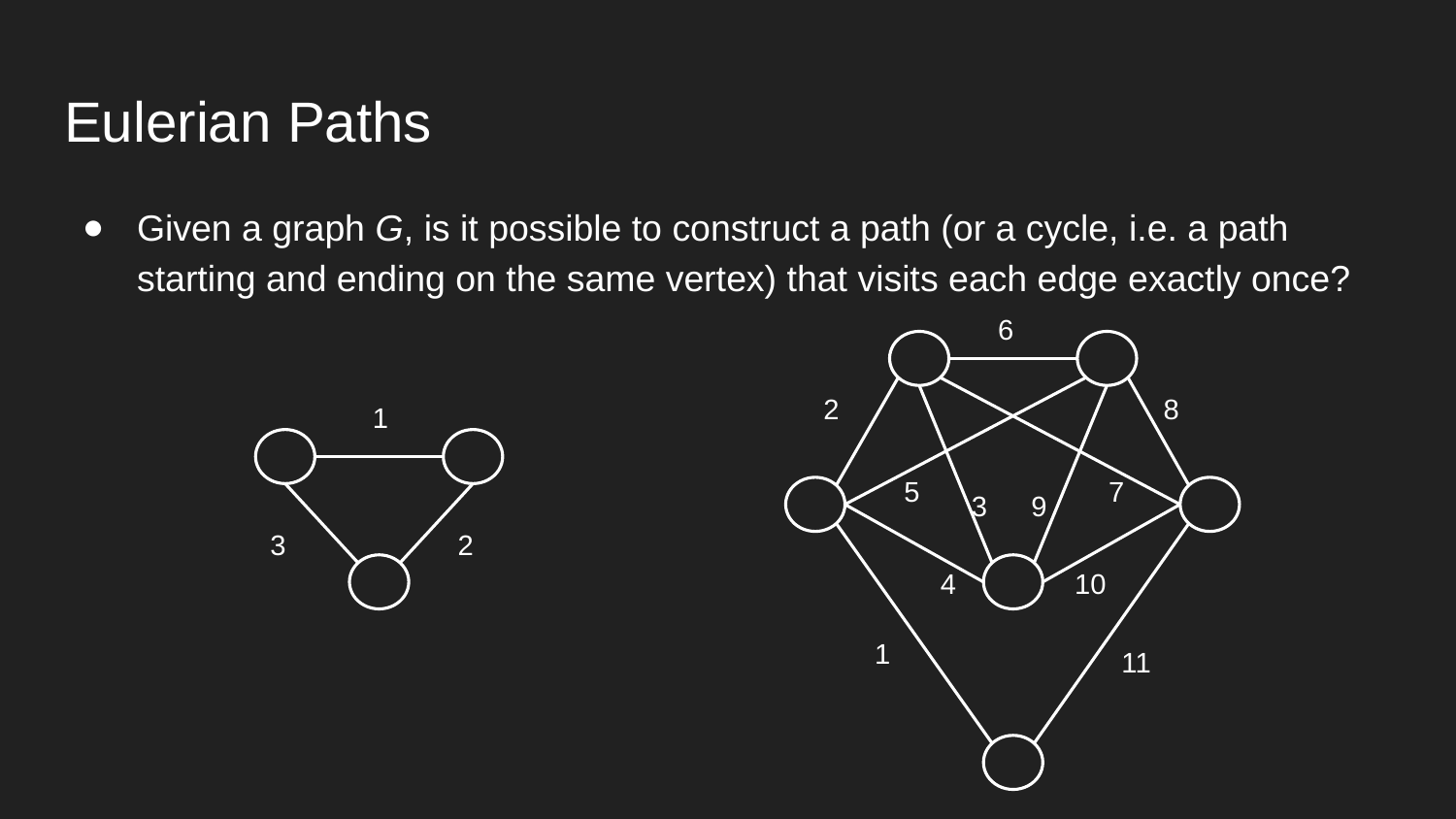

# Eulerian Paths
Given a graph G, is it possible to construct a path (or a cycle, i.e. a path starting and ending on the same vertex) that visits each edge exactly once?
6
8
2
7
5
9
3
4
10
1
11

1
2
3